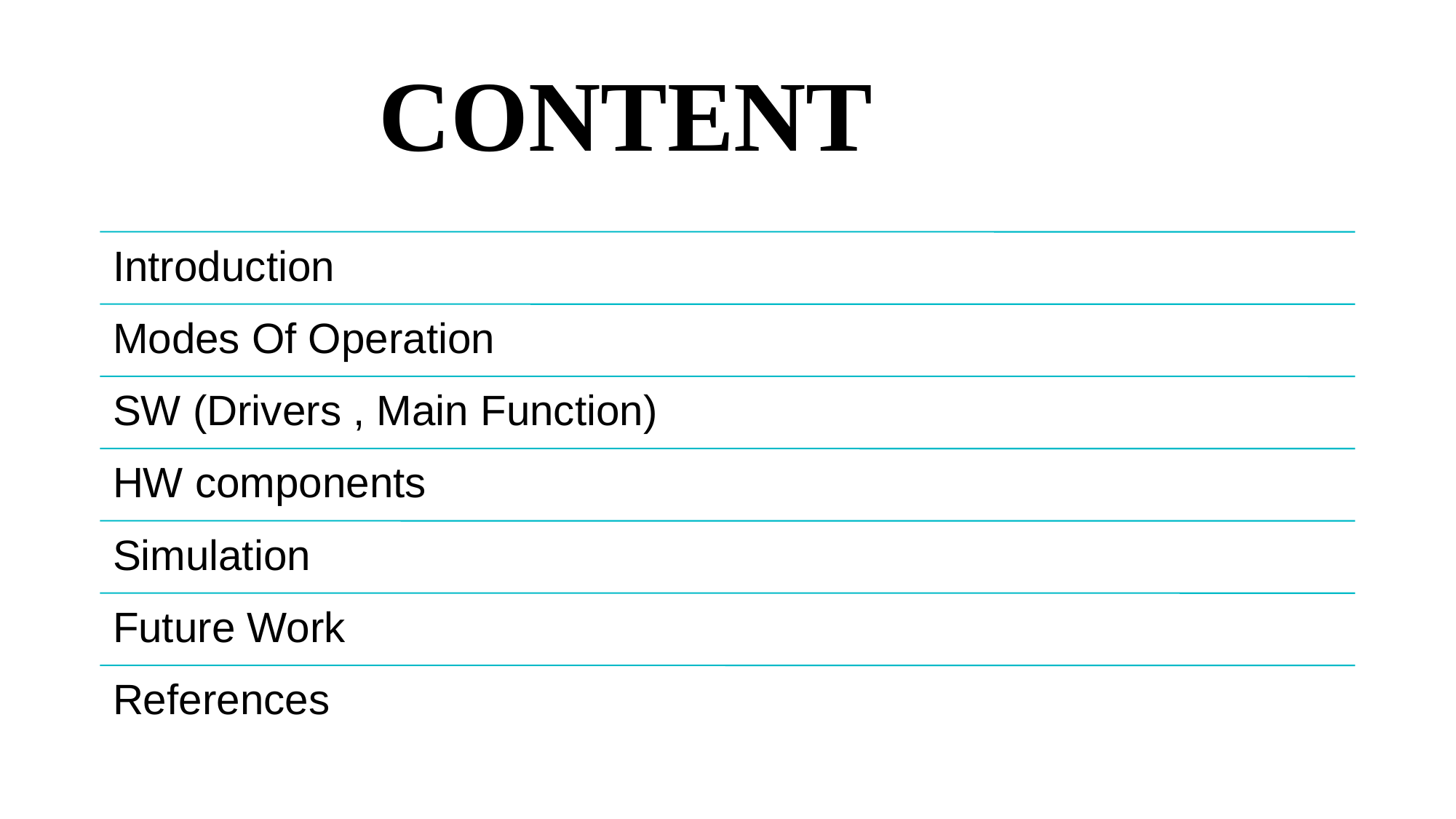

# CONTENT
Introduction
Modes Of Operation
SW (Drivers , Main Function)
HW components
Simulation
Future Work
References